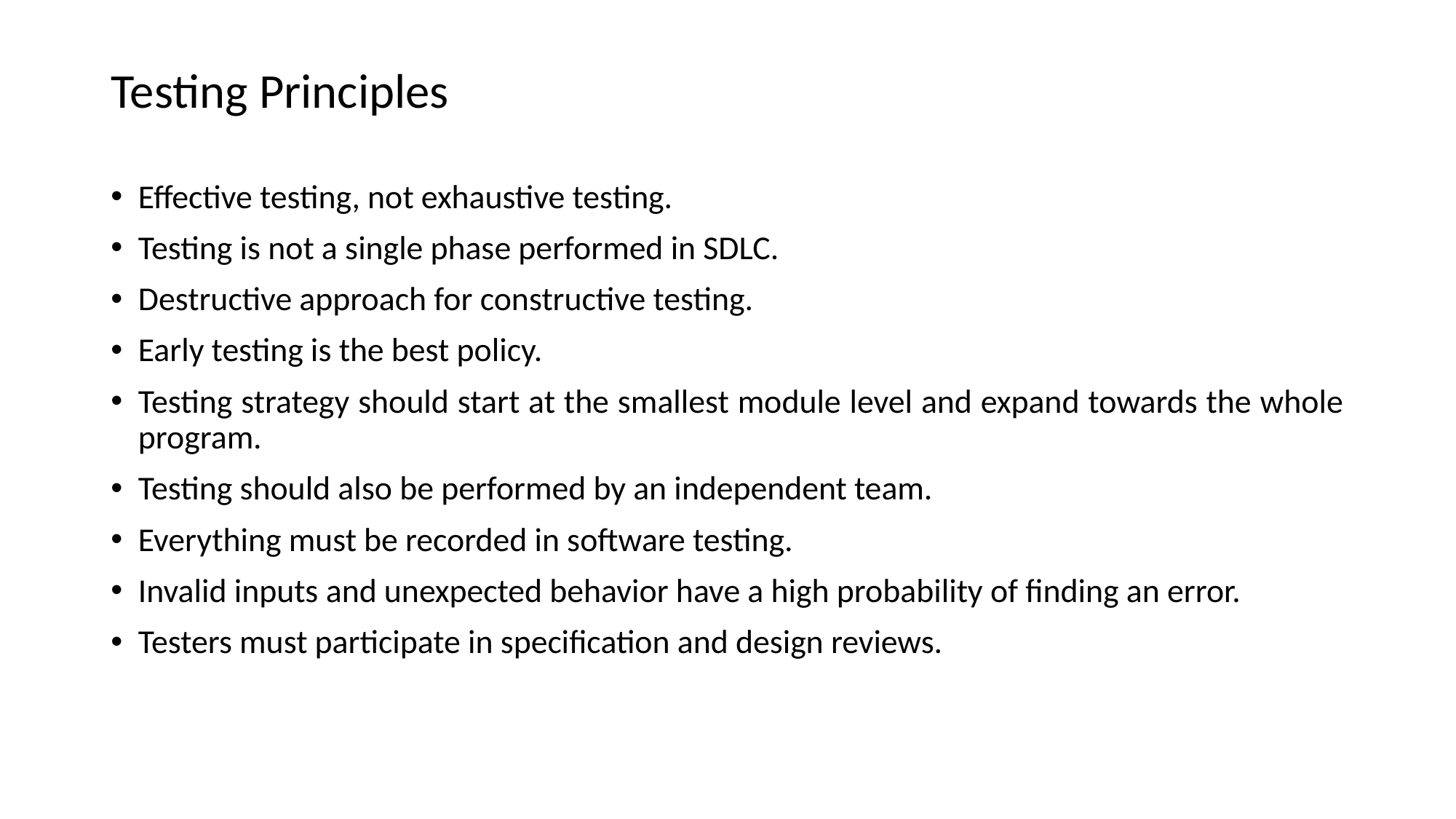

# Testing Principles
Effective testing, not exhaustive testing.
Testing is not a single phase performed in SDLC.
Destructive approach for constructive testing.
Early testing is the best policy.
Testing strategy should start at the smallest module level and expand towards the whole program.
Testing should also be performed by an independent team.
Everything must be recorded in software testing.
Invalid inputs and unexpected behavior have a high probability of finding an error.
Testers must participate in specification and design reviews.